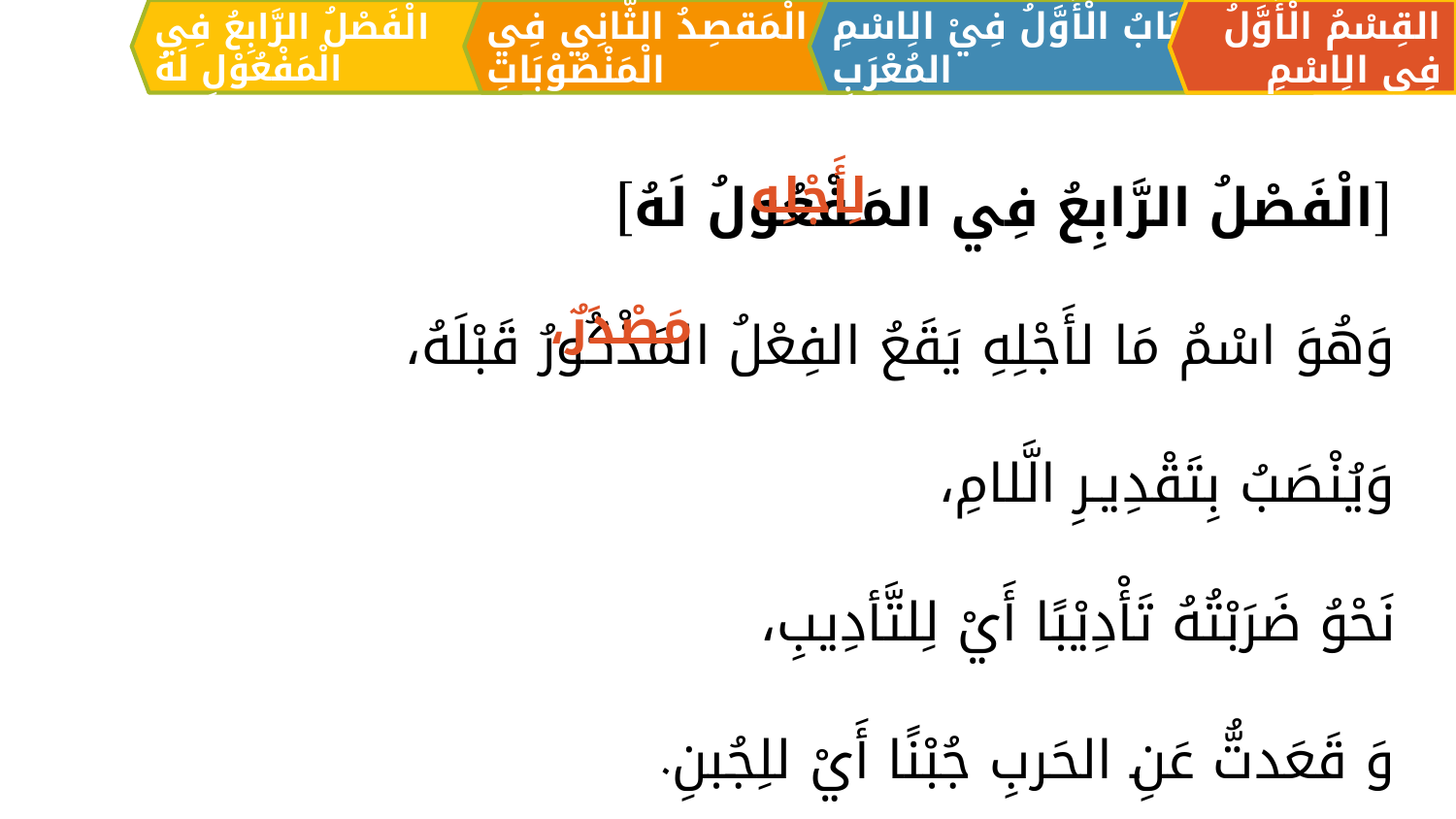

الْمَقصِدُ الثَّانِي فِي الْمَنْصُوْبَاتِ
القِسْمُ الْأَوَّلُ فِي الِاسْمِ
اَلبَابُ الْأَوَّلُ فِيْ الِاسْمِ المُعْرَبِ
الْفَصْلُ الرَّابِعُ فِي الْمَفْعُوْلِ لَهُ
[الْفَصْلُ الرَّابِعُ فِي المَـفْعُولُ لَهُ]
وَهُوَ اسْمُ مَا لأَجْلِهِ يَقَعُ الفِعْلُ المَذْكُورُ قَبْلَهُ،
وَيُنْصَبُ بِتَقْدِيـرِ الَّلامِ،
نَحْوُ ضَرَبْتُهُ تَأْدِيْبًا أَيْ لِلتَّأدِيبِ،
وَ قَعَدتُّ عَنِ الحَربِ جُبْنًا أَيْ للِجُبنِ.
لِأَجْلِه
مَصْدَرٌ،